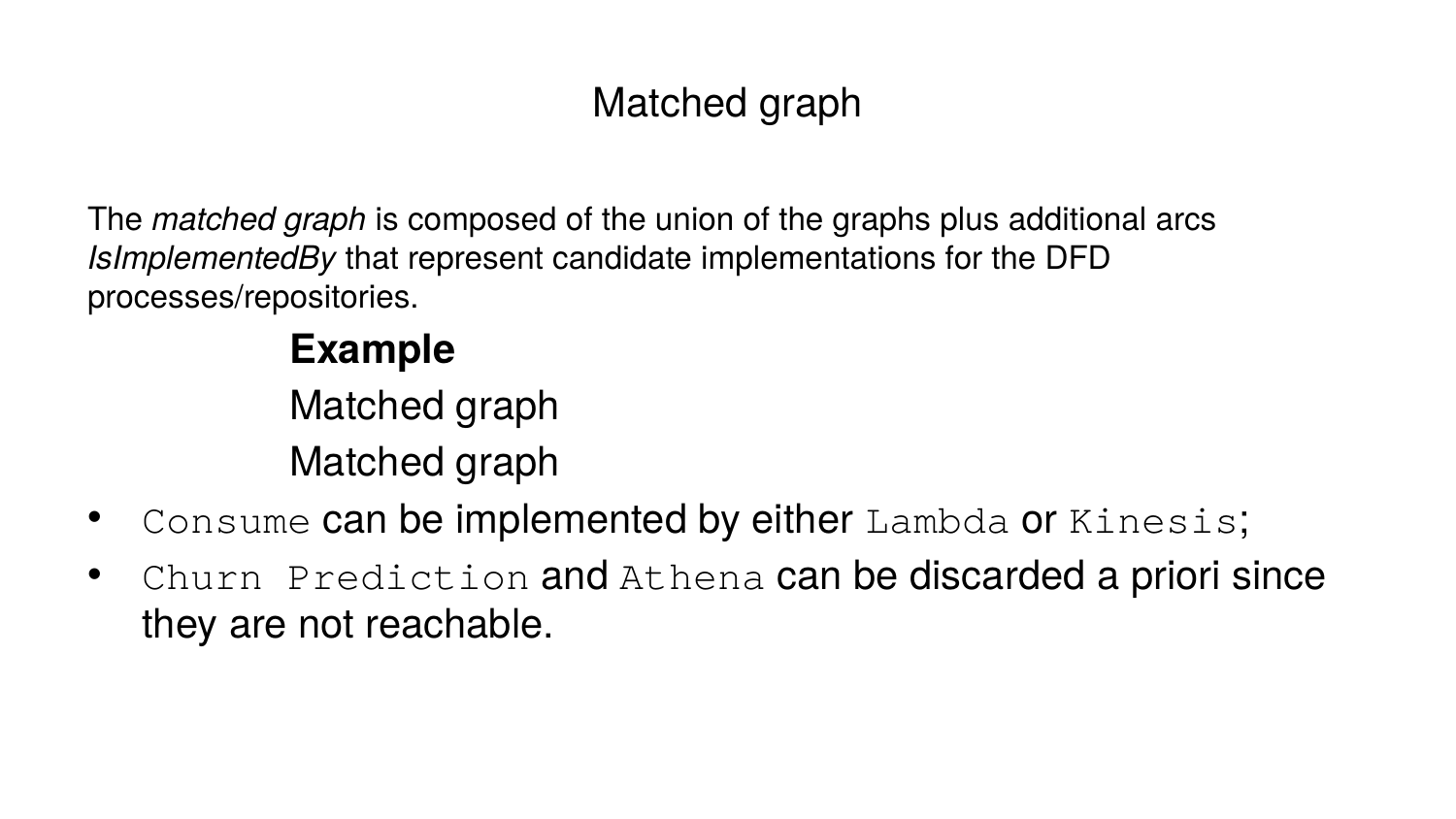

# Matched graph
The matched graph is composed of the union of the graphs plus additional arcs IsImplementedBy that represent candidate implementations for the DFD processes/repositories.
Example
Matched graph
Matched graph
Consume can be implemented by either Lambda or Kinesis;
Churn Prediction and Athena can be discarded a priori since they are not reachable.